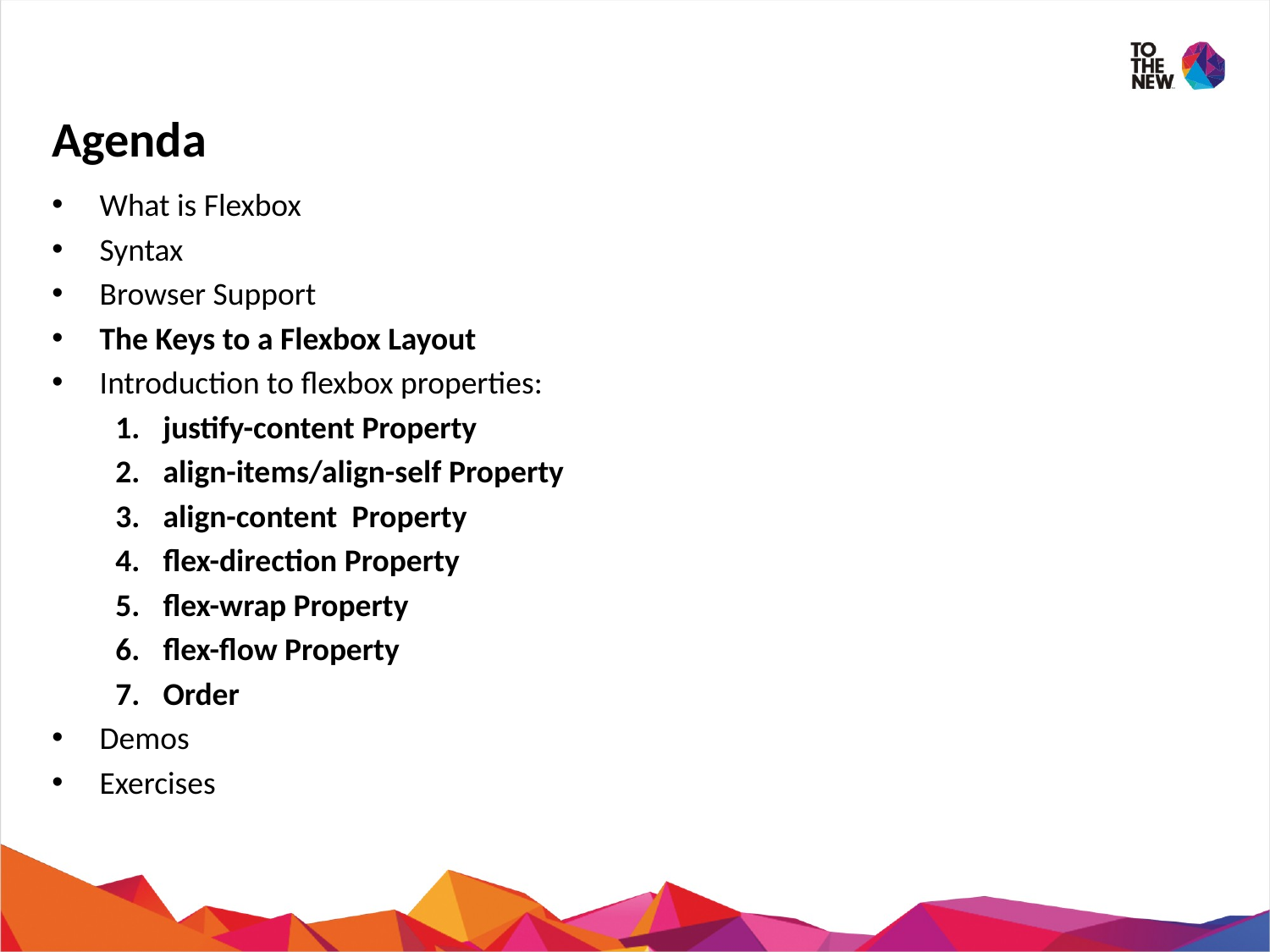

# Agenda
What is Flexbox
Syntax
Browser Support
The Keys to a Flexbox Layout
Introduction to flexbox properties:
justify-content Property
align-items/align-self Property
align-content  Property
flex-direction Property
flex-wrap Property
flex-flow Property
Order
Demos
Exercises